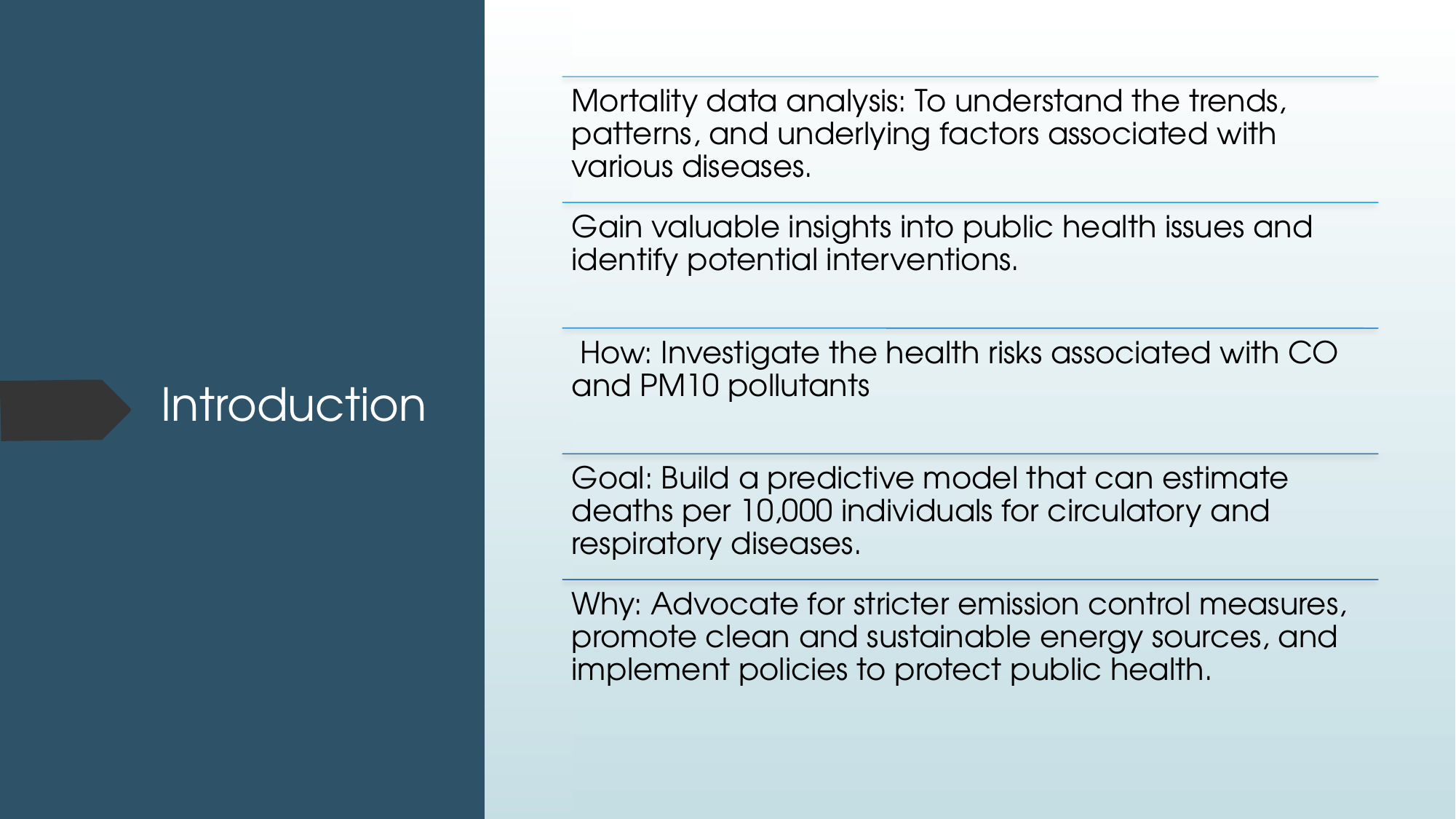

Mortality data analysis: To understand the trends, patterns, and underlying factors associated with various diseases.
Gain valuable insights into public health issues and identify potential interventions.
 How: Investigate the health risks associated with CO and PM10 pollutants
Goal: Build a predictive model that can estimate deaths per 10,000 individuals for circulatory and respiratory diseases.
Why: Advocate for stricter emission control measures, promote clean and sustainable energy sources, and implement policies to protect public health.
# Introduction